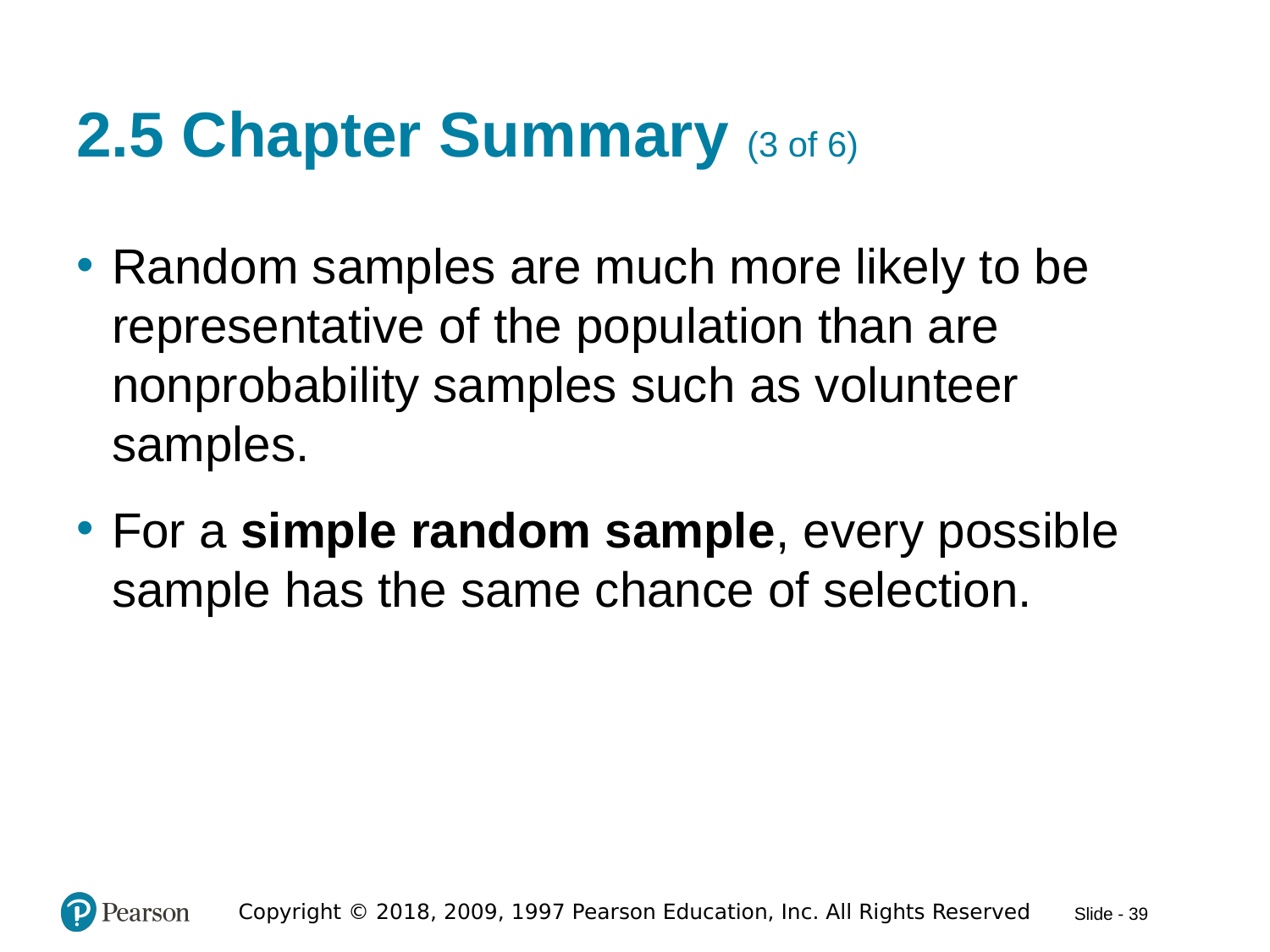

# 2.5 Chapter Summary (3 of 6)
Random samples are much more likely to be representative of the population than are nonprobability samples such as volunteer samples.
For a simple random sample, every possible sample has the same chance of selection.